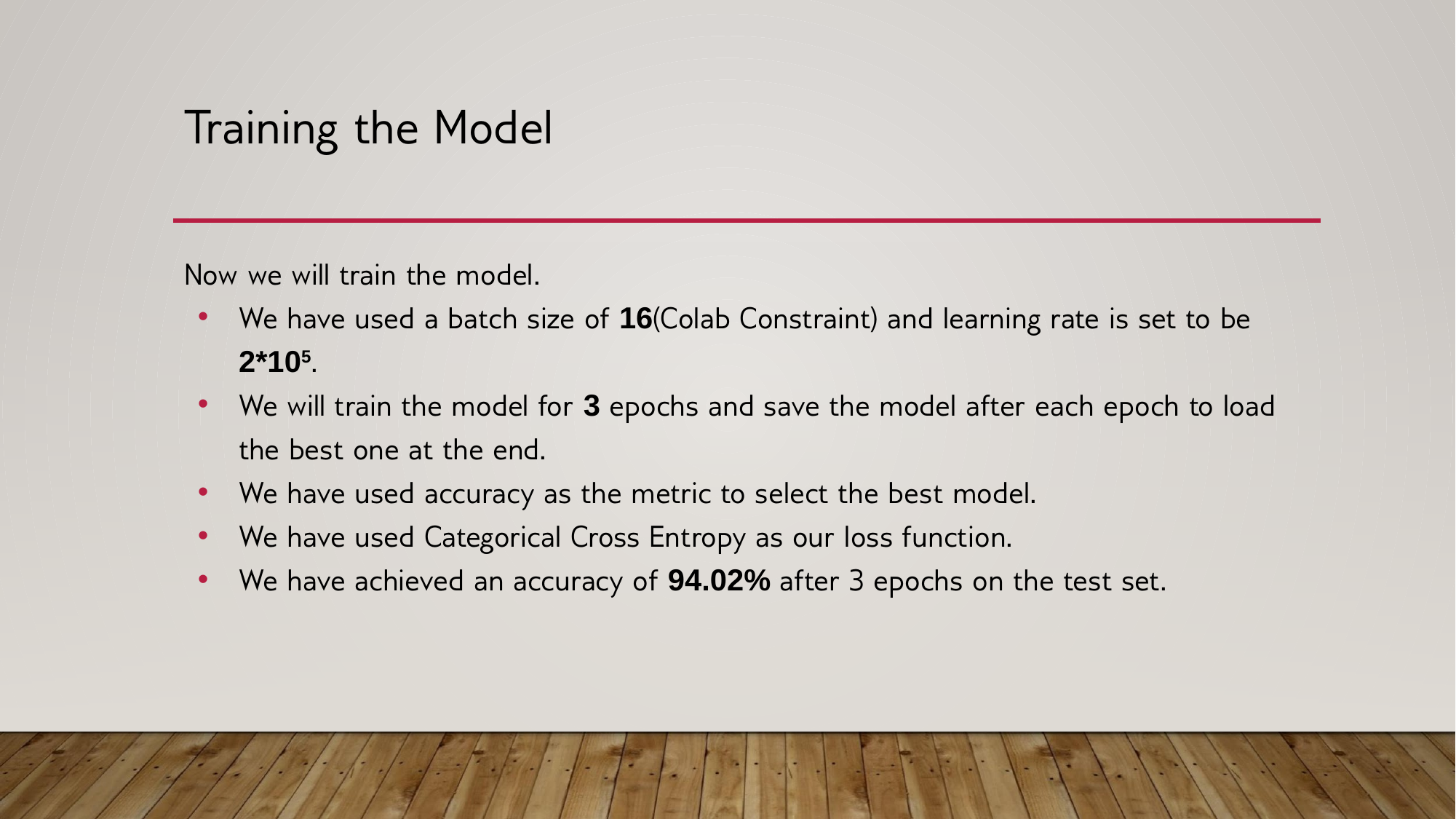

# Training the Model
Now we will train the model.
We have used a batch size of 16(Colab Constraint) and learning rate is set to be 2*105.
We will train the model for 3 epochs and save the model after each epoch to load the best one at the end.
We have used accuracy as the metric to select the best model.
We have used Categorical Cross Entropy as our loss function.
We have achieved an accuracy of 94.02% after 3 epochs on the test set.